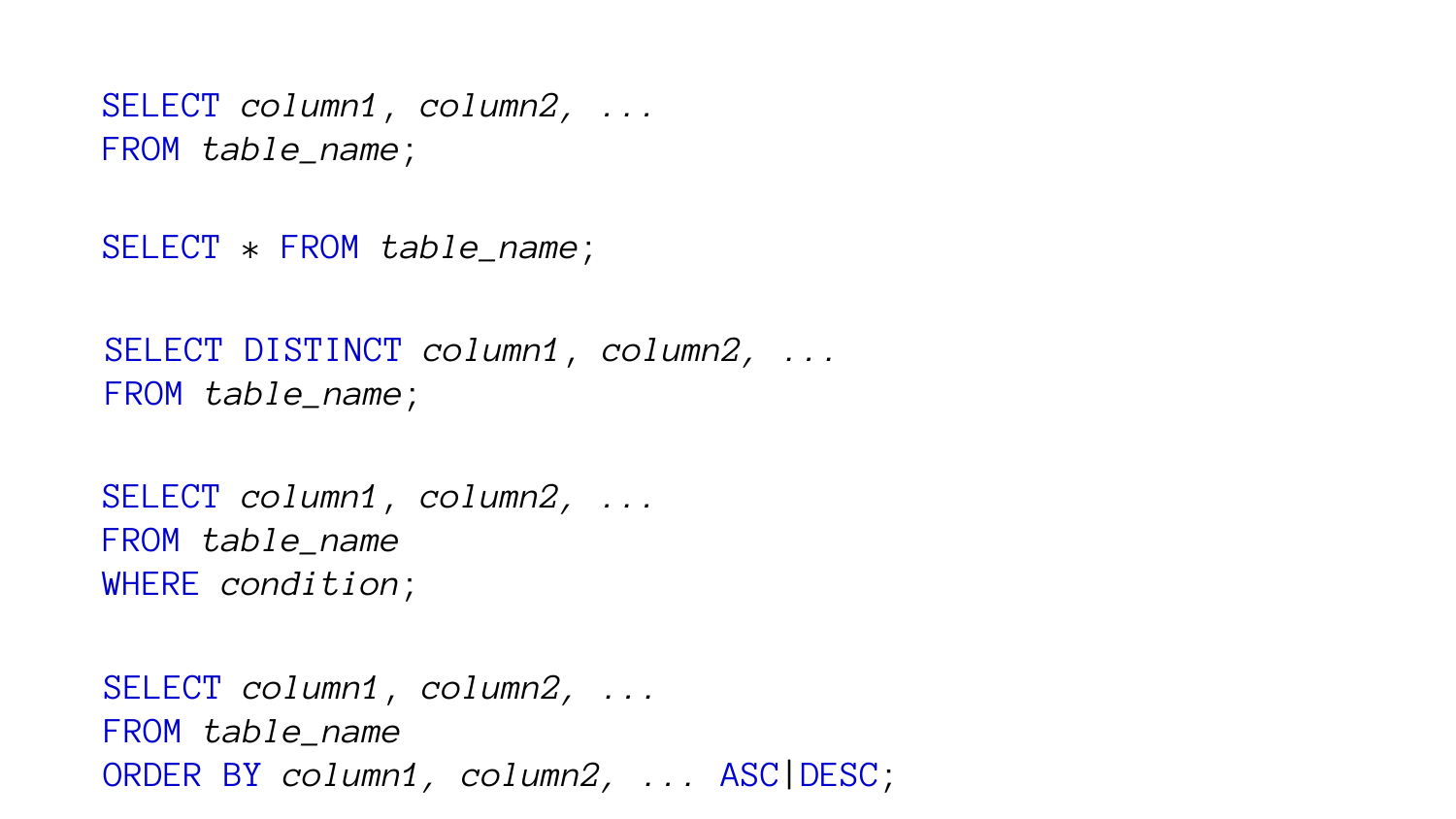

SELECT column1, column2, ...
FROM table_name;
SELECT * FROM table_name;
SELECT DISTINCT column1, column2, ...
FROM table_name;
SELECT column1, column2, ...
FROM table_name
WHERE condition;
SELECT column1, column2, ...
FROM table_name
ORDER BY column1, column2, ... ASC|DESC;